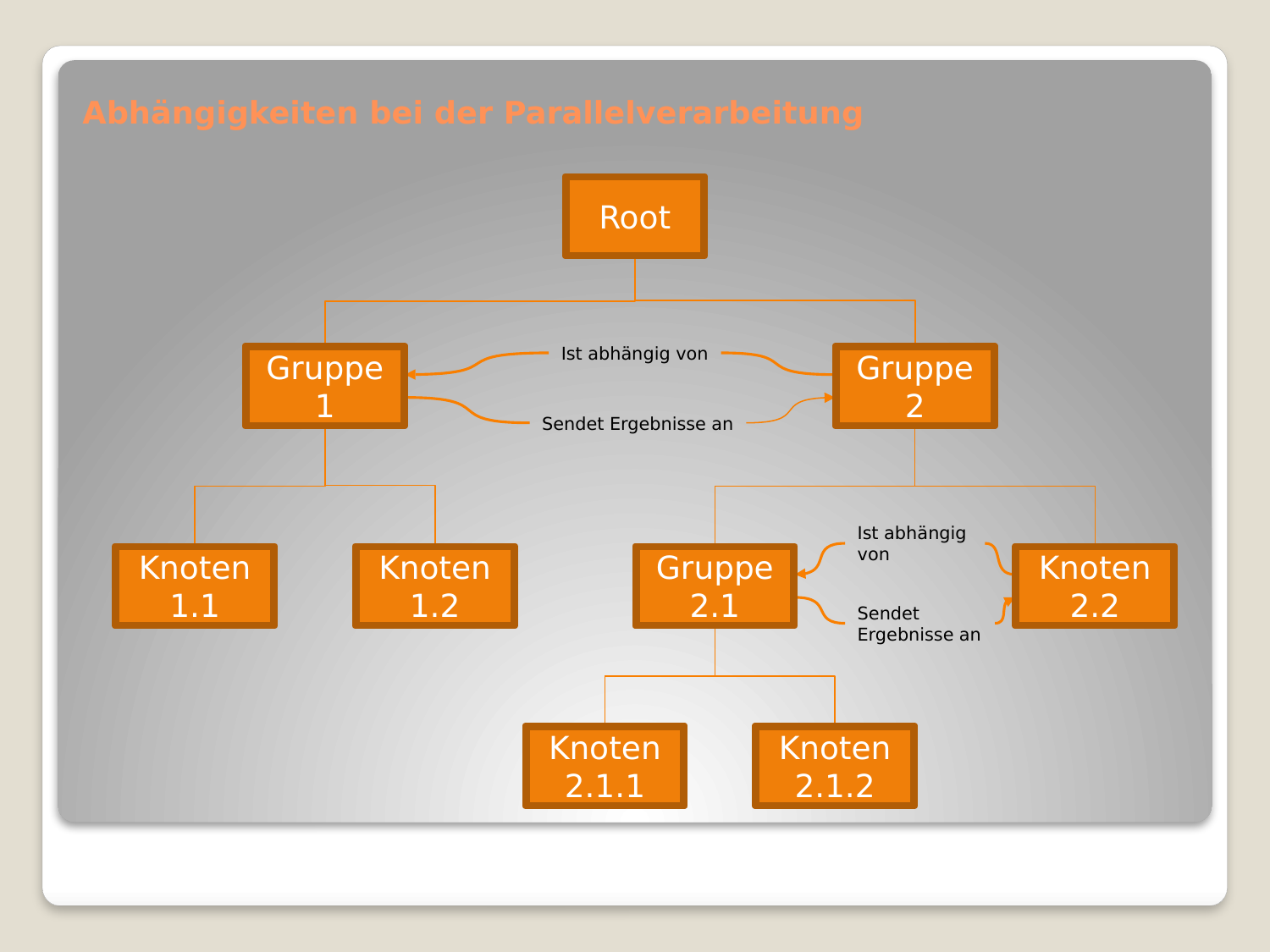

# Abhängigkeiten bei der Parallelverarbeitung

Root
Ist abhängig von

Gruppe 1

Gruppe 2
Sendet Ergebnisse an
Ist abhängig
von

Knoten 1.1

Knoten 1.2

Gruppe 2.1

Knoten 2.2
Sendet
Ergebnisse an

Knoten 2.1.1

Knoten 2.1.2